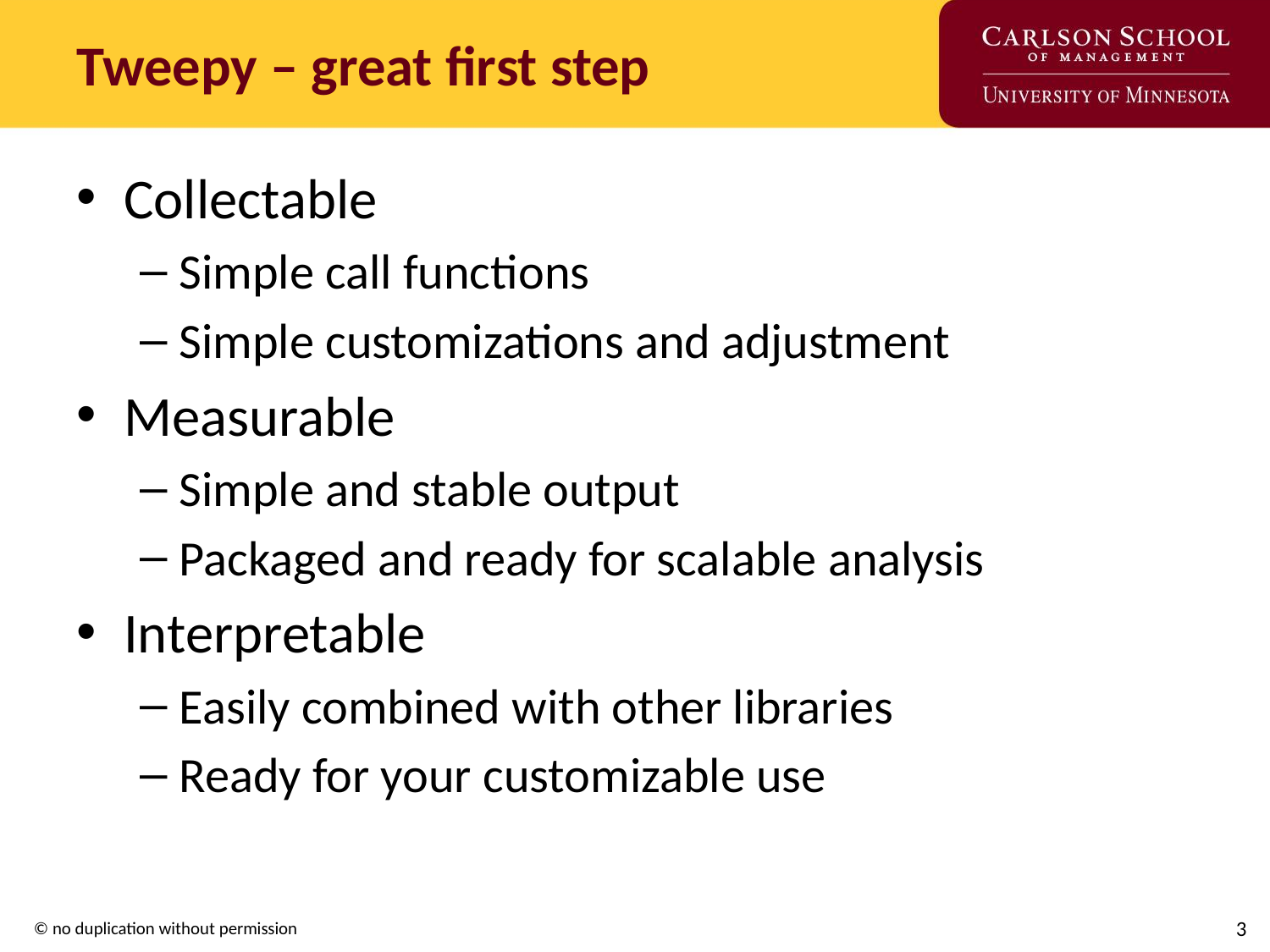

# Tweepy – great first step
Collectable
Simple call functions
Simple customizations and adjustment
Measurable
Simple and stable output
Packaged and ready for scalable analysis
Interpretable
Easily combined with other libraries
Ready for your customizable use